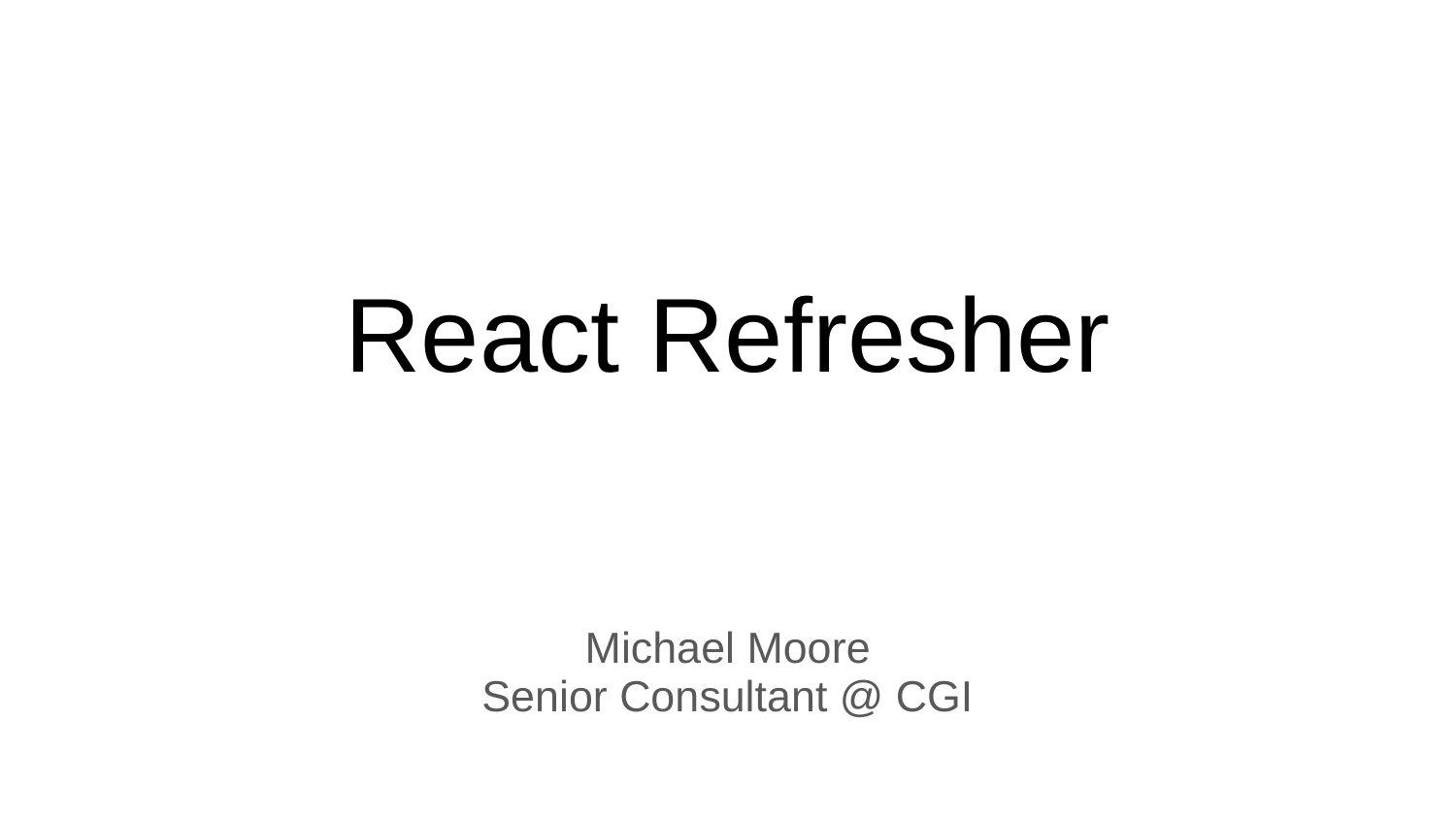

# React Refresher
Michael Moore
Senior Consultant @ CGI